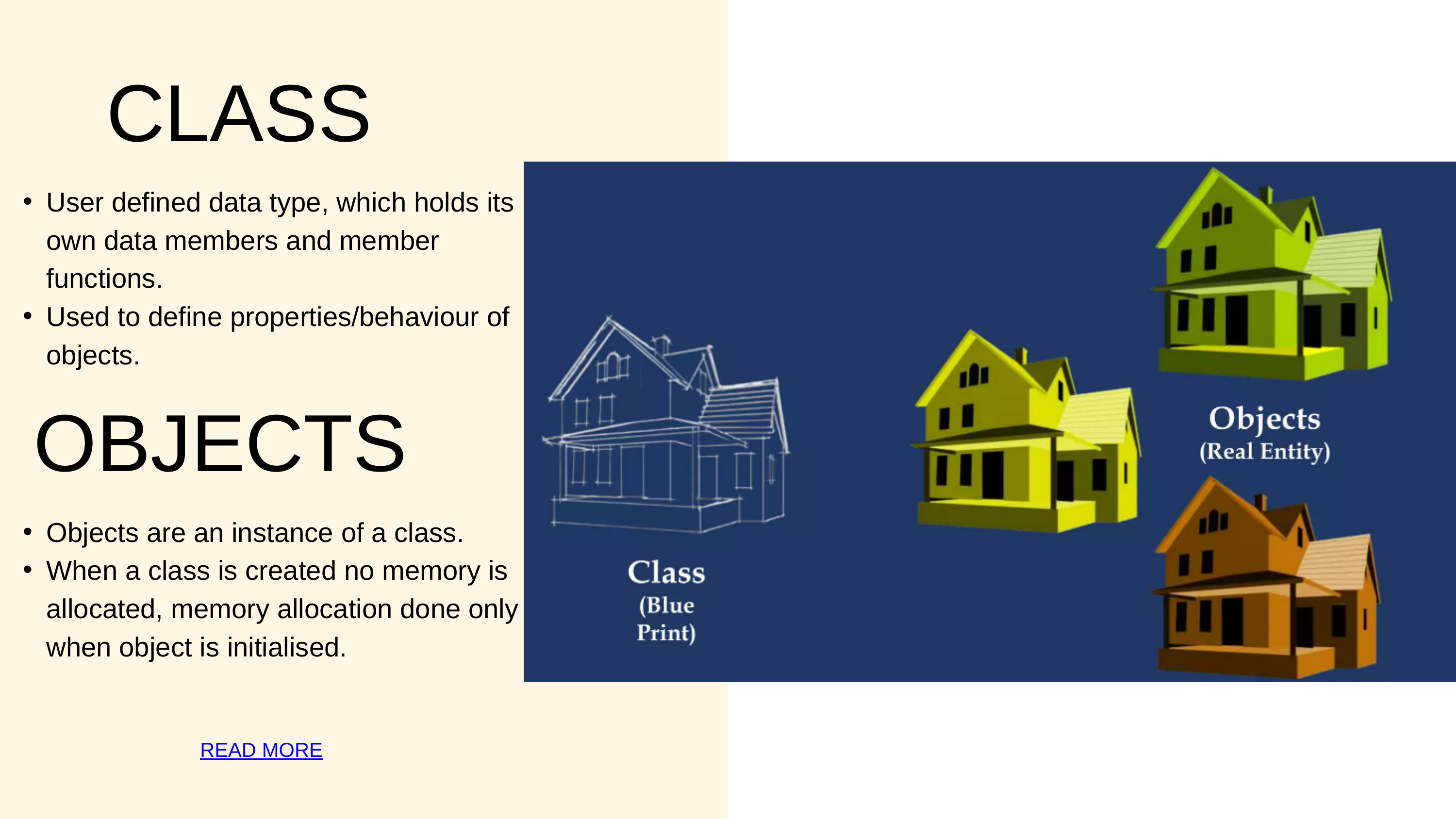

CLASS

User defined data type, which holds its own data members and member functions.
Used to define properties/behaviour of objects.

OBJECTS
Objects are an instance of a class.
When a class is created no memory is allocated, memory allocation done only when object is initialised.

READ MORE